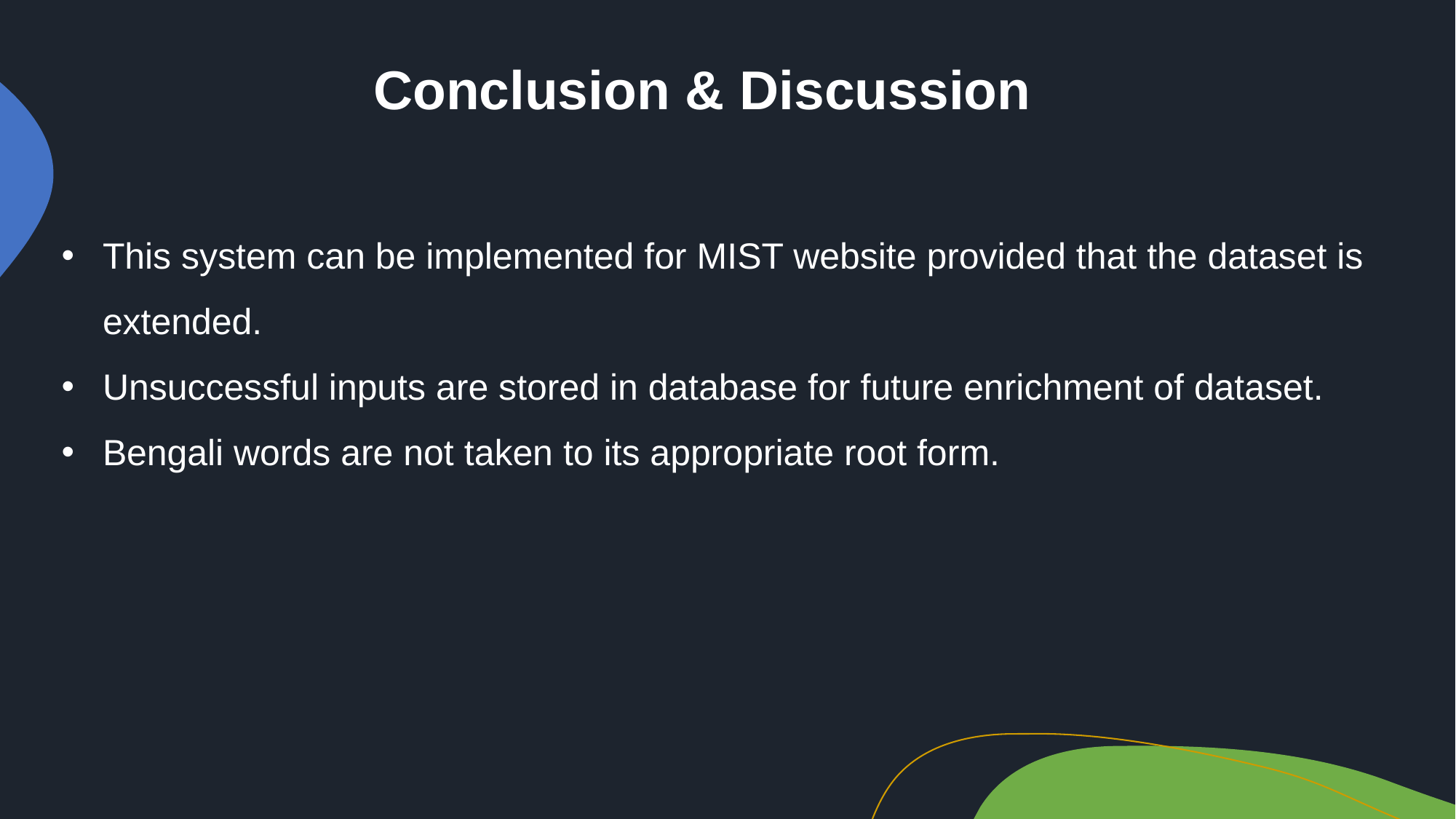

Conclusion & Discussion
This system can be implemented for MIST website provided that the dataset is extended.
Unsuccessful inputs are stored in database for future enrichment of dataset.
Bengali words are not taken to its appropriate root form.